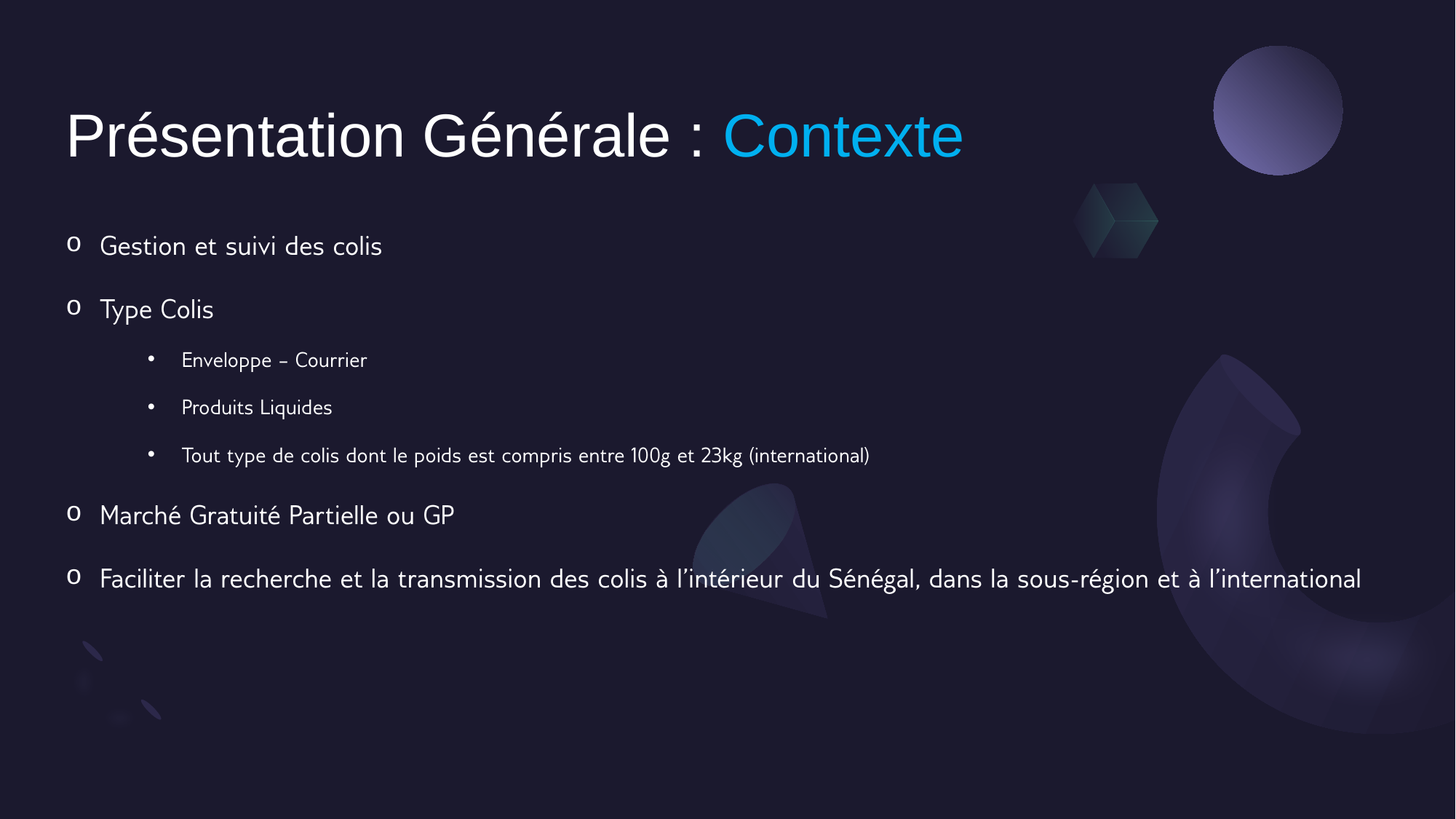

# Présentation Générale : Contexte
Gestion et suivi des colis
Type Colis
Enveloppe – Courrier
Produits Liquides
Tout type de colis dont le poids est compris entre 100g et 23kg (international)
Marché Gratuité Partielle ou GP
Faciliter la recherche et la transmission des colis à l’intérieur du Sénégal, dans la sous-région et à l’international